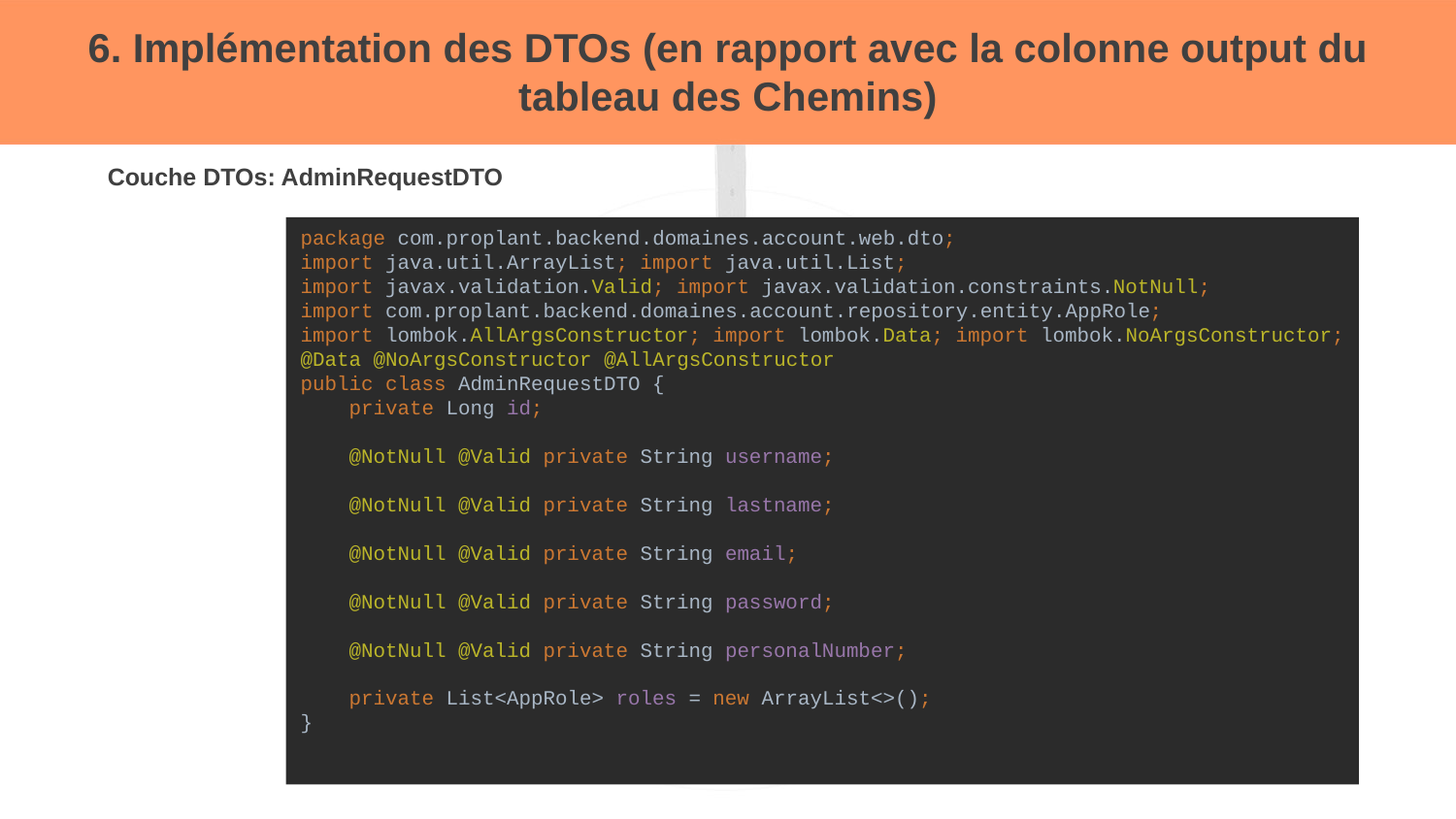

# 6. Implémentation des DTOs (en rapport avec la colonne output du tableau des Chemins)
Couche DTOs: AdminRequestDTO

package com.proplant.backend.domaines.account.web.dto;
import java.util.ArrayList; import java.util.List;
import javax.validation.Valid; import javax.validation.constraints.NotNull;
import com.proplant.backend.domaines.account.repository.entity.AppRole;
import lombok.AllArgsConstructor; import lombok.Data; import lombok.NoArgsConstructor;
@Data @NoArgsConstructor @AllArgsConstructor
public class AdminRequestDTO {
    private Long id;
    @NotNull @Valid private String username;
    @NotNull @Valid private String lastname;
    @NotNull @Valid private String email;
    @NotNull @Valid private String password;
    @NotNull @Valid private String personalNumber;
    private List<AppRole> roles = new ArrayList<>();
}